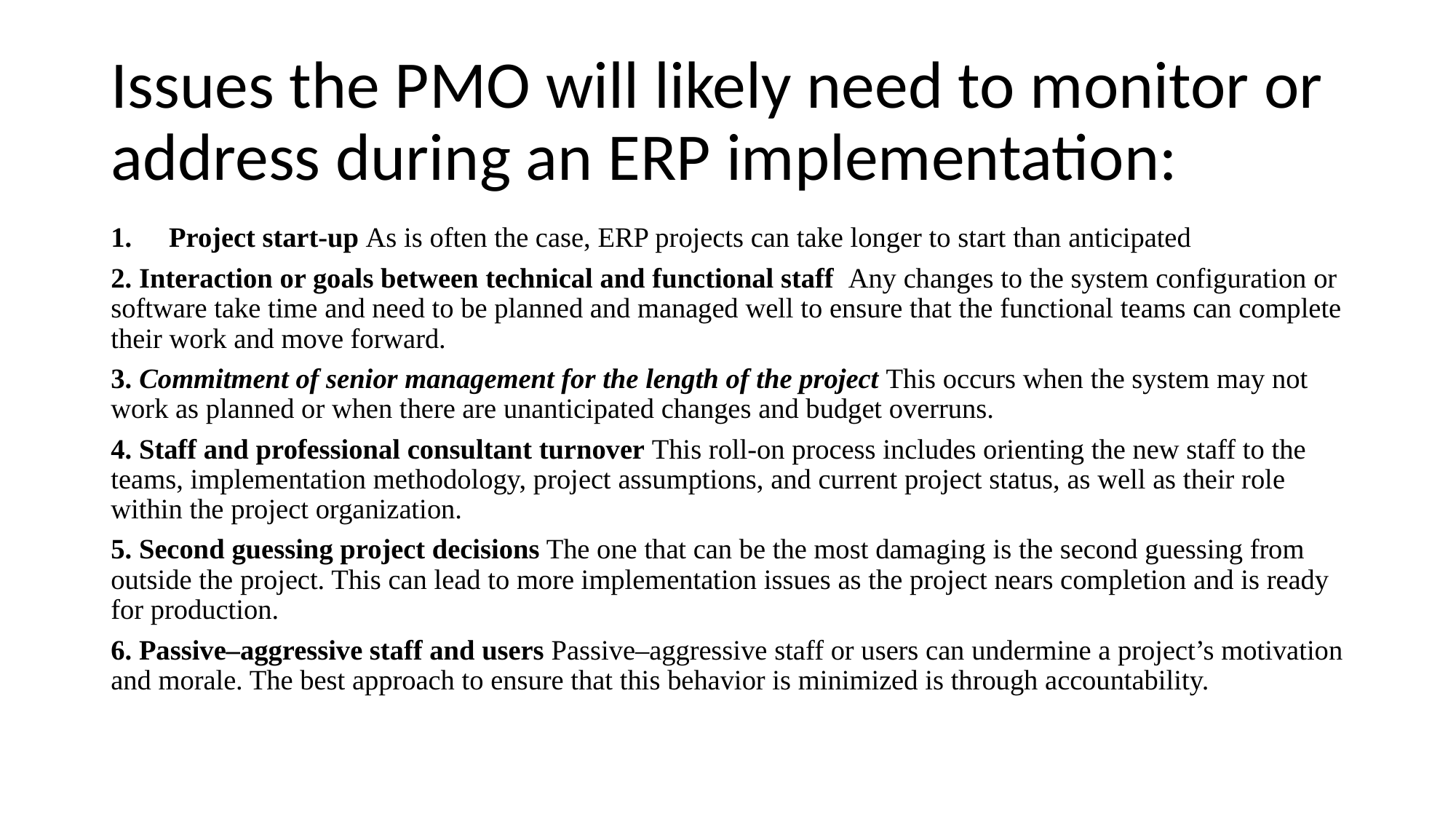

# Issues the PMO will likely need to monitor or address during an ERP implementation:
Project start-up As is often the case, ERP projects can take longer to start than anticipated
2. Interaction or goals between technical and functional staff  Any changes to the system configuration or software take time and need to be planned and managed well to ensure that the functional teams can complete their work and move forward.
3. Commitment of senior management for the length of the project This occurs when the system may not work as planned or when there are unanticipated changes and budget overruns.
4. Staff and professional consultant turnover This roll-on process includes orienting the new staff to the teams, implementation methodology, project assumptions, and current project status, as well as their role within the project organization.
5. Second guessing project decisions The one that can be the most damaging is the second guessing from outside the project. This can lead to more implementation issues as the project nears completion and is ready for production.
6. Passive–aggressive staff and users Passive–aggressive staff or users can undermine a project’s motivation and morale. The best approach to ensure that this behavior is minimized is through accountability.